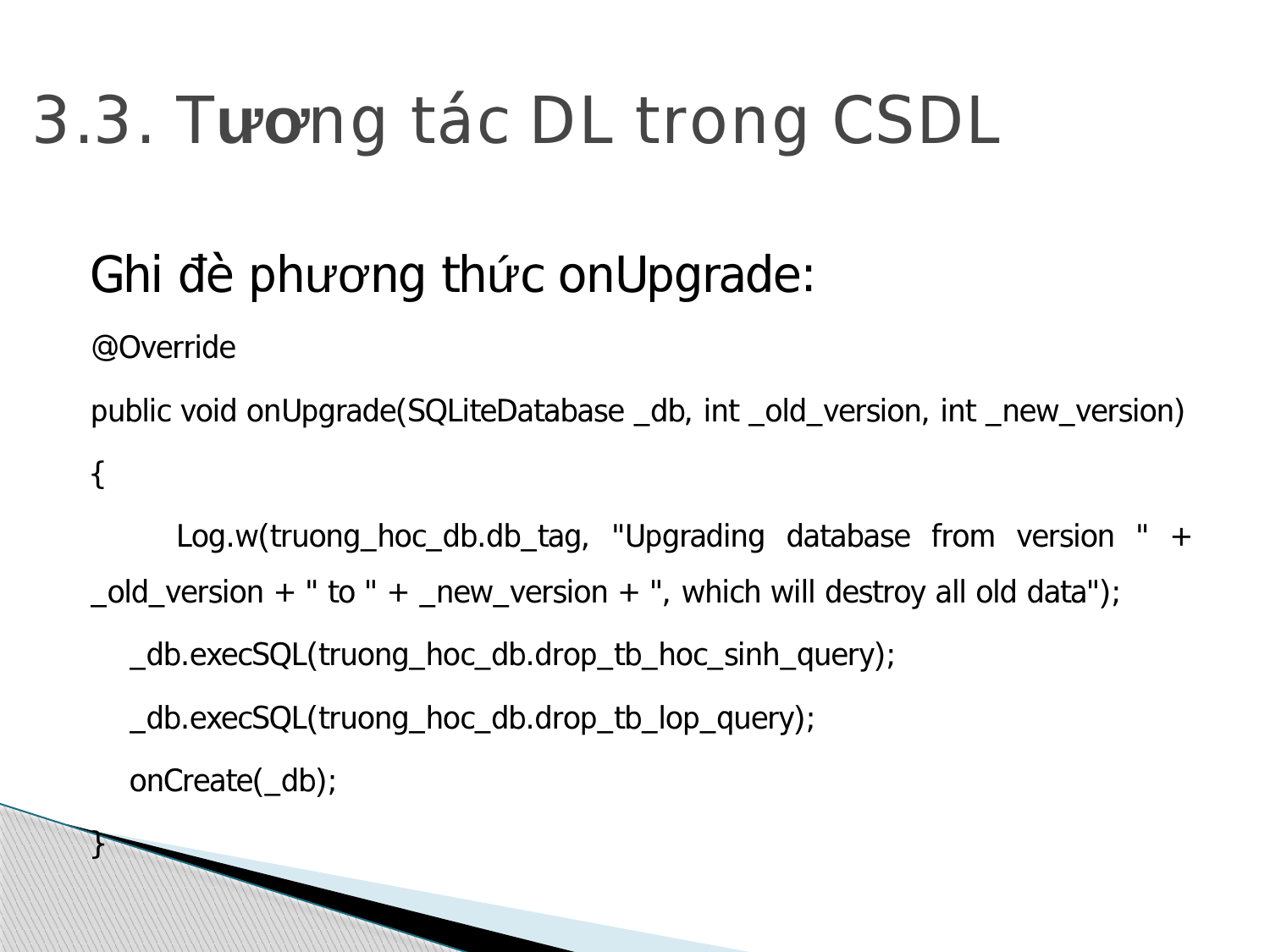

# 3.3. Tương tác DL trong CSDL
Ghi đè phương thức onUpgrade:
@Override
public void onUpgrade(SQLiteDatabase _db, int _old_version, int _new_version)
{
    Log.w(truong_hoc_db.db_tag, "Upgrading database from version " + _old_version + " to " + _new_version + ", which will destroy all old data");
    _db.execSQL(truong_hoc_db.drop_tb_hoc_sinh_query);
    _db.execSQL(truong_hoc_db.drop_tb_lop_query);
    onCreate(_db);
}
39